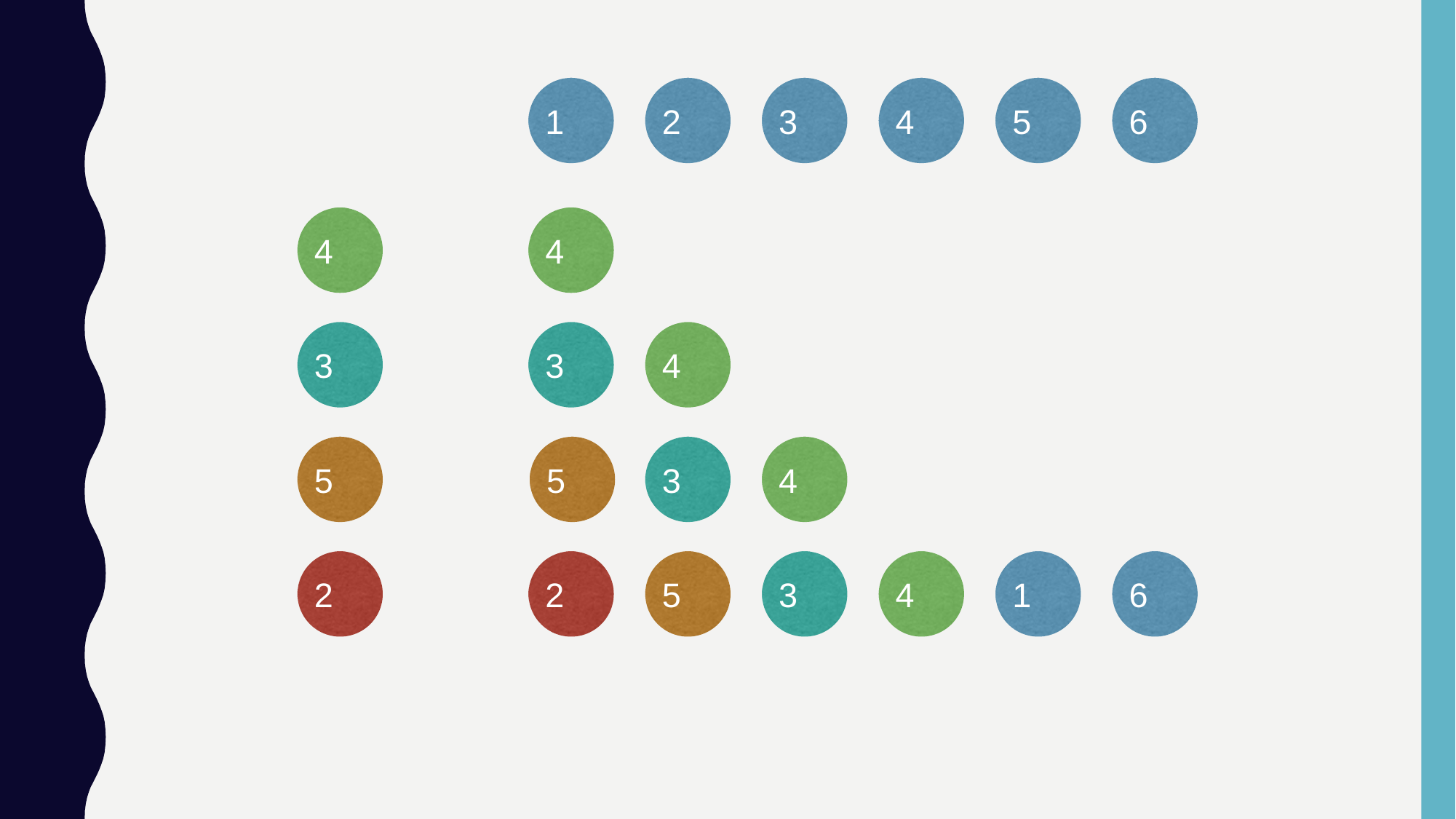

1
2
3
4
5
6
4
4
3
3
4
5
5
3
4
2
2
5
3
4
1
6